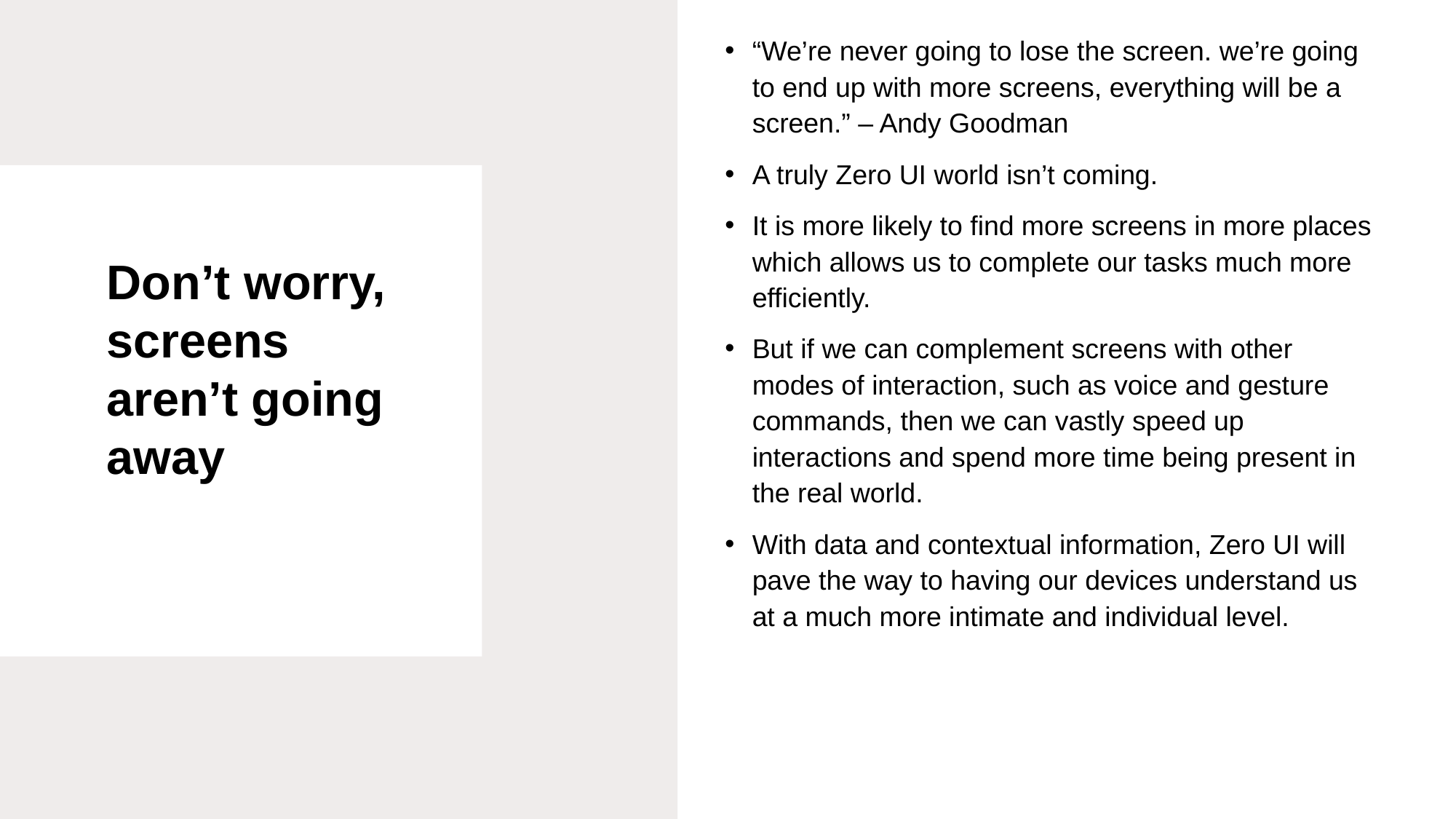

“We’re never going to lose the screen. we’re going to end up with more screens, everything will be a screen.” – Andy Goodman
A truly Zero UI world isn’t coming.
It is more likely to find more screens in more places which allows us to complete our tasks much more efficiently.
But if we can complement screens with other modes of interaction, such as voice and gesture commands, then we can vastly speed up interactions and spend more time being present in the real world.
With data and contextual information, Zero UI will pave the way to having our devices understand us at a much more intimate and individual level.

# Don’t worry, screens aren’t going away